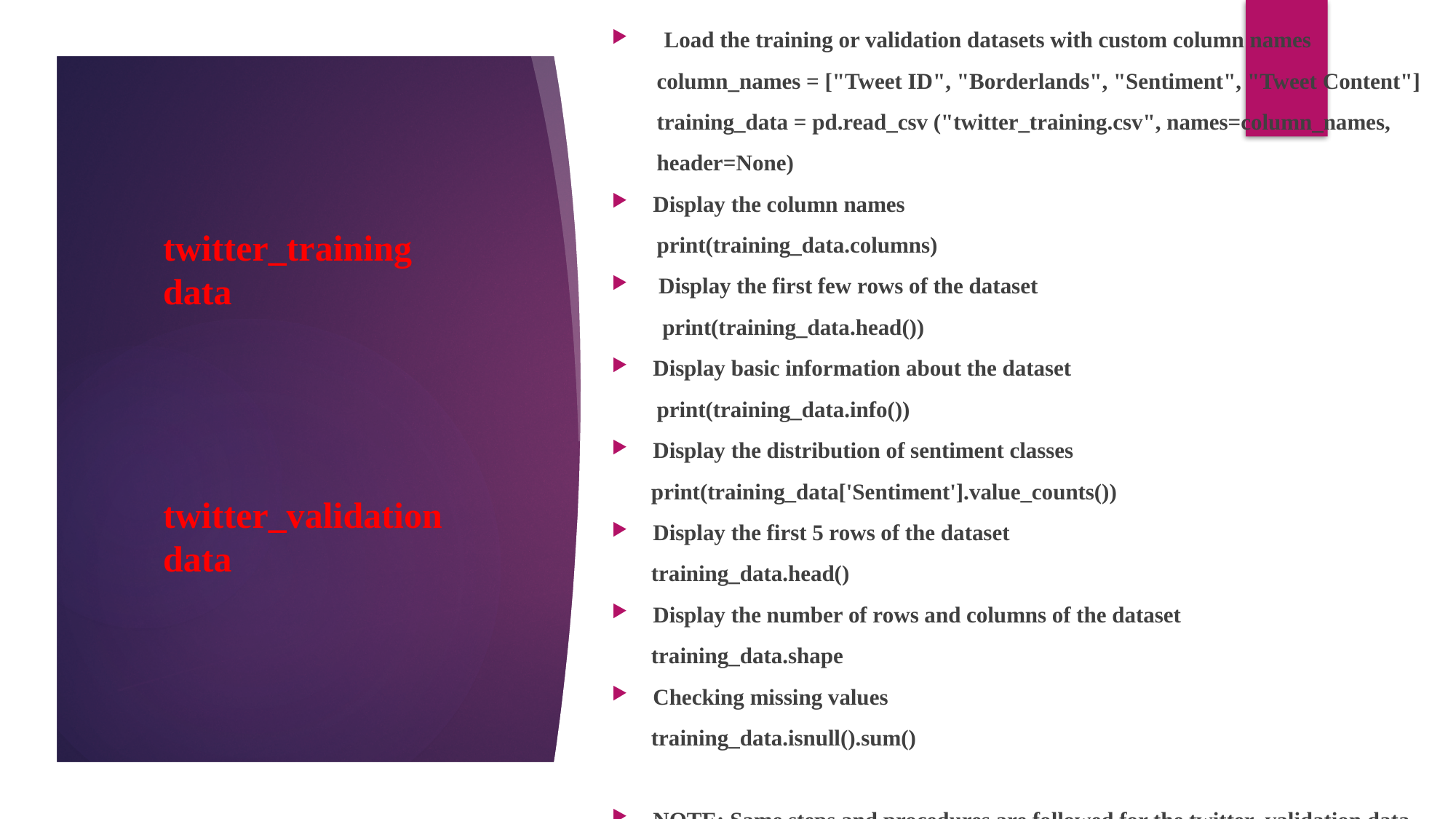

Load the training or validation datasets with custom column names
        column_names = ["Tweet ID", "Borderlands", "Sentiment", "Tweet Content"]
        training_data = pd.read_csv ("twitter_training.csv", names=column_names,
        header=None)
Display the column names
        print(training_data.columns)
 Display the first few rows of the dataset
         print(training_data.head())
Display basic information about the dataset
        print(training_data.info())
Display the distribution of sentiment classes
       print(training_data['Sentiment'].value_counts())
Display the first 5 rows of the dataset
       training_data.head()
Display the number of rows and columns of the dataset
       training_data.shape
Checking missing values
       training_data.isnull().sum()

NOTE: Same steps and procedures are followed for the twitter_validation data.

# twitter_training data
twitter_validation  data